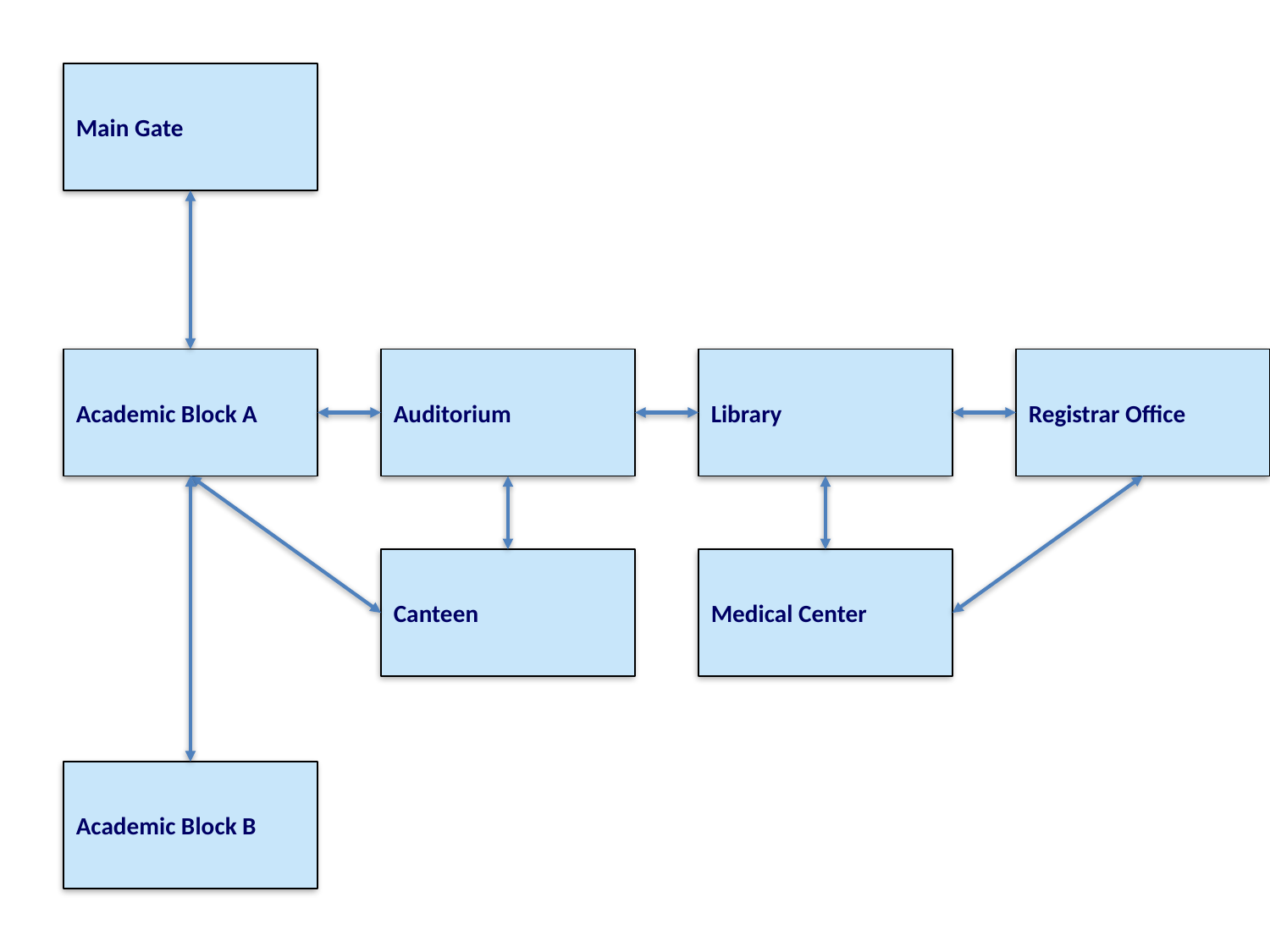

Main Gate
Academic Block A
Auditorium
Library
Registrar Office
Canteen
Medical Center
Academic Block B